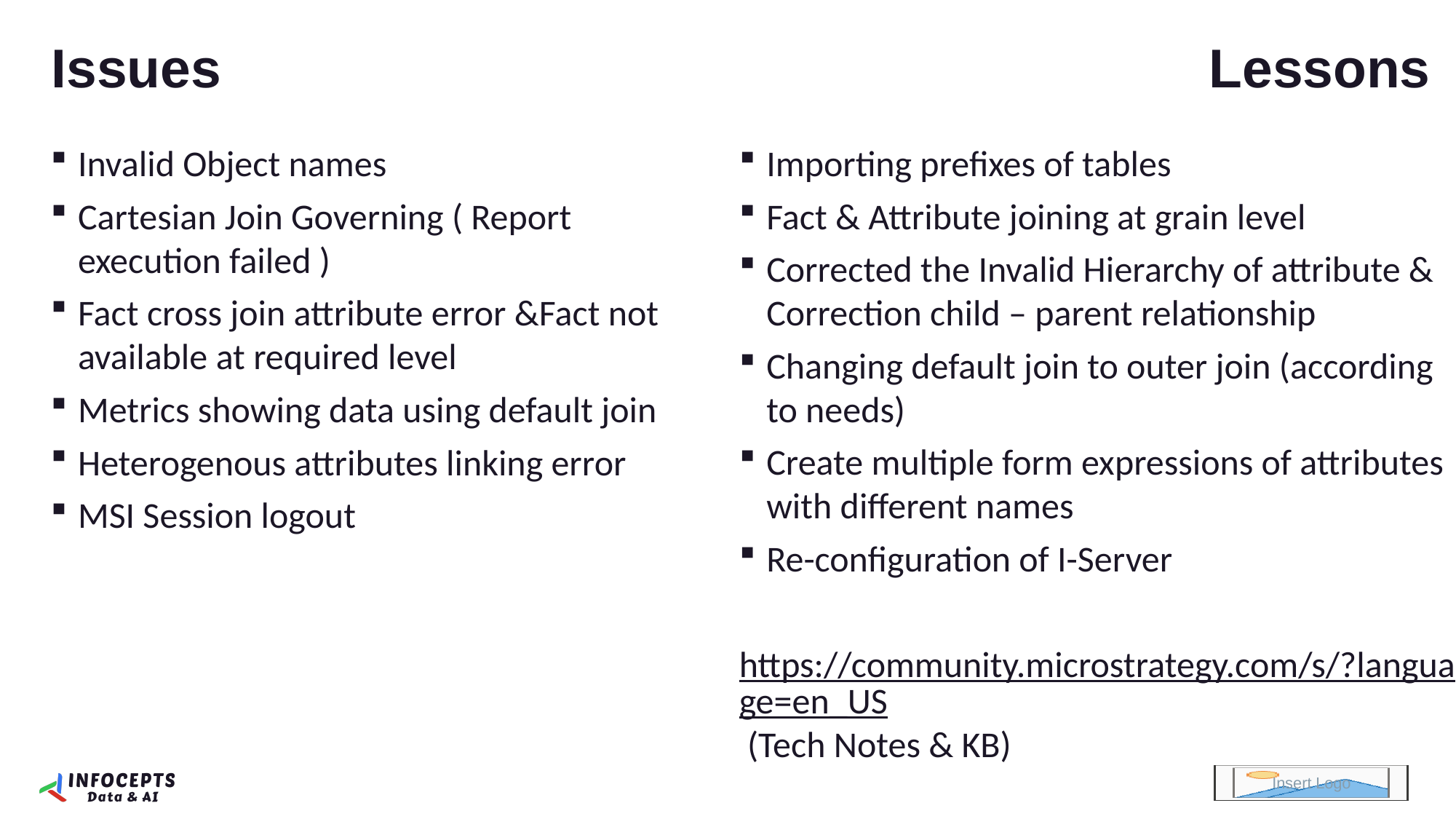

Issues
Lessons
Importing prefixes of tables
Fact & Attribute joining at grain level
Corrected the Invalid Hierarchy of attribute & Correction child – parent relationship
Changing default join to outer join (according to needs)
Create multiple form expressions of attributes with different names
Re-configuration of I-Server

https://community.microstrategy.com/s/?language=en_US (Tech Notes & KB)

Invalid Object names
Cartesian Join Governing ( Report execution failed )
Fact cross join attribute error &Fact not available at required level
Metrics showing data using default join
Heterogenous attributes linking error
MSI Session logout